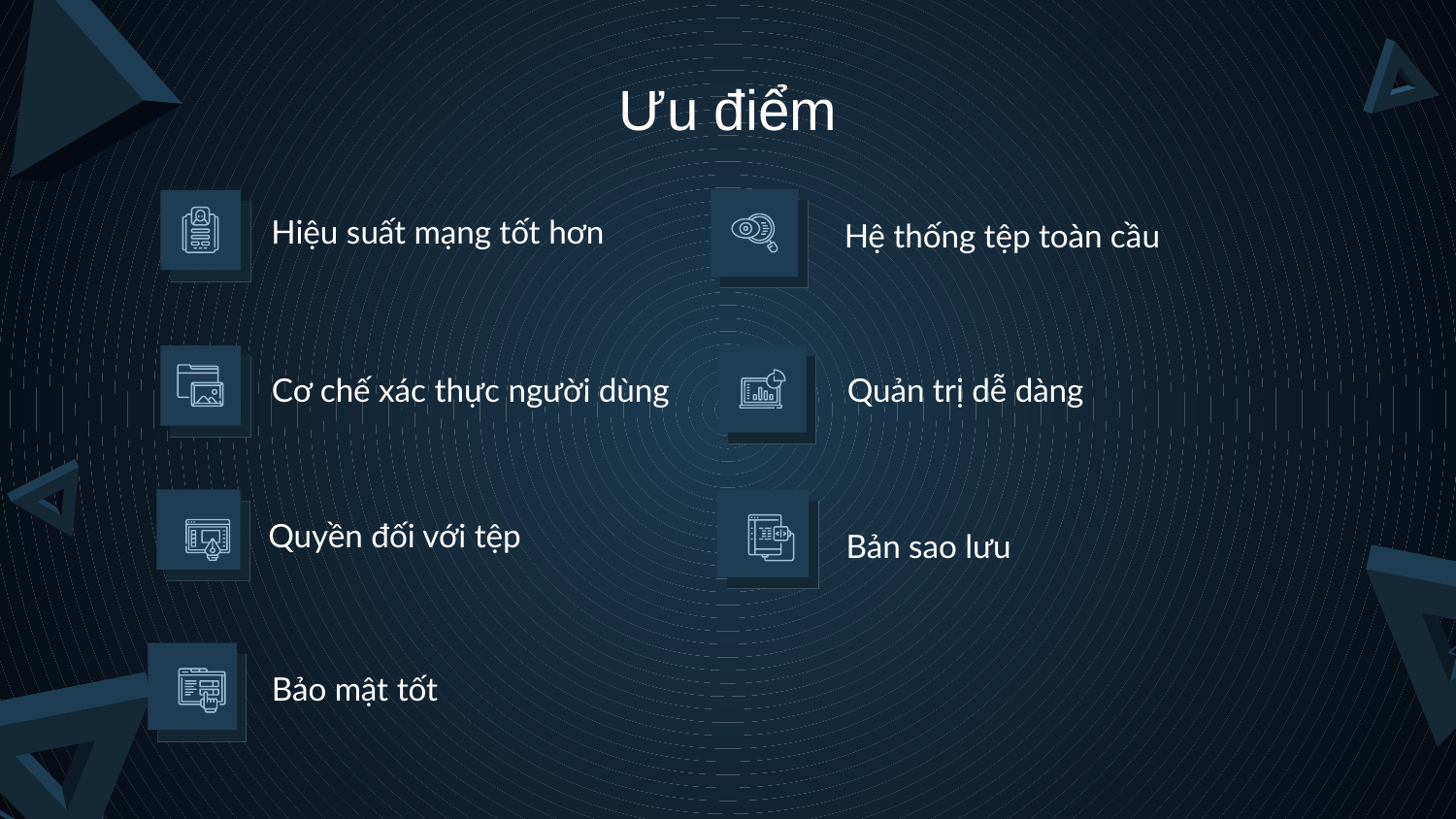

# Ưu điểm

Hiệu suất mạng tốt hơn
Hệ thống tệp toàn cầu

Cơ chế xác thực người dùng
Quản trị dễ dàng

Quyền đối với tệp
Bản sao lưu

Bảo mật tốt